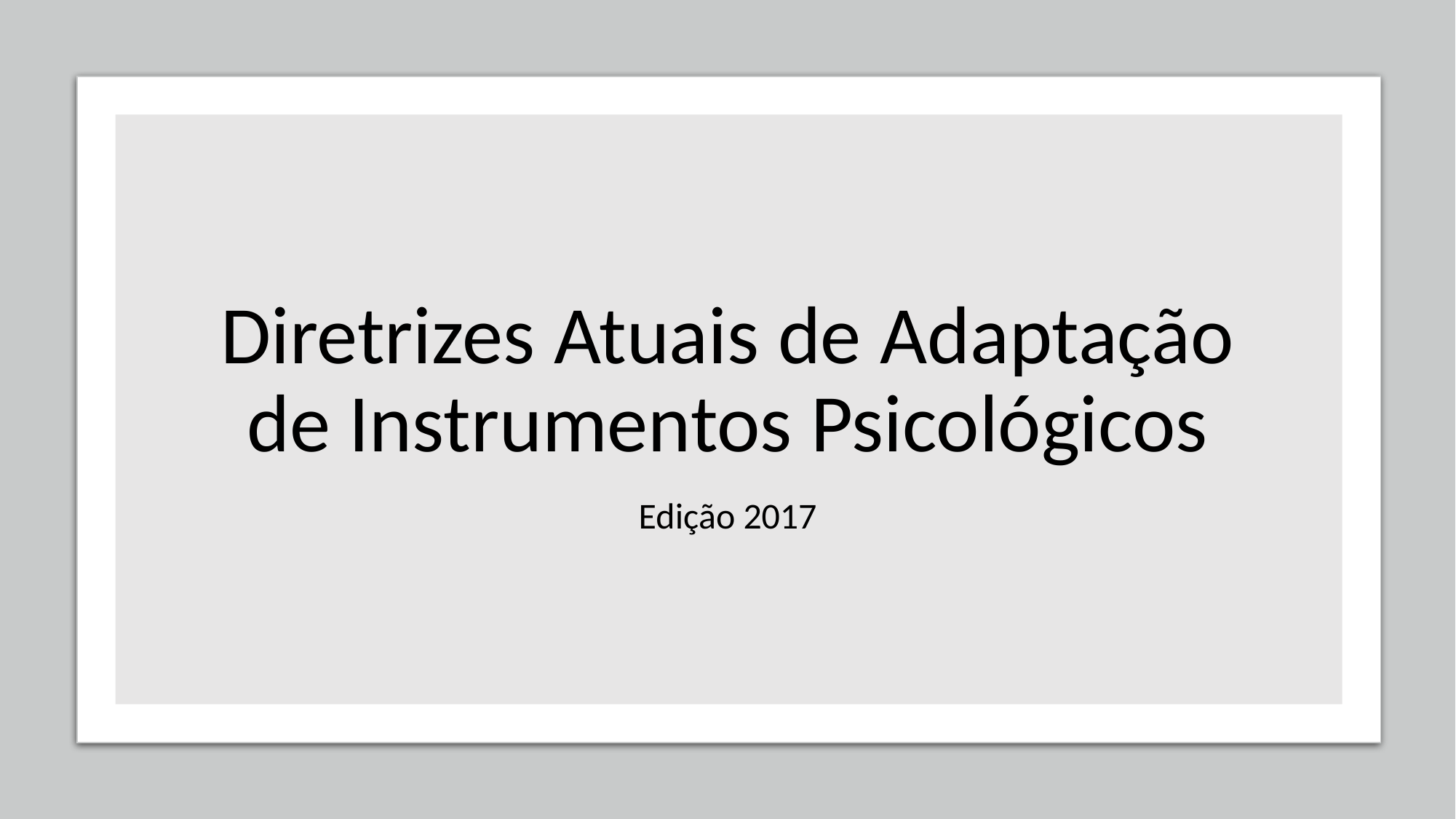

# Diretrizes Atuais de Adaptação de Instrumentos Psicológicos
Edição 2017